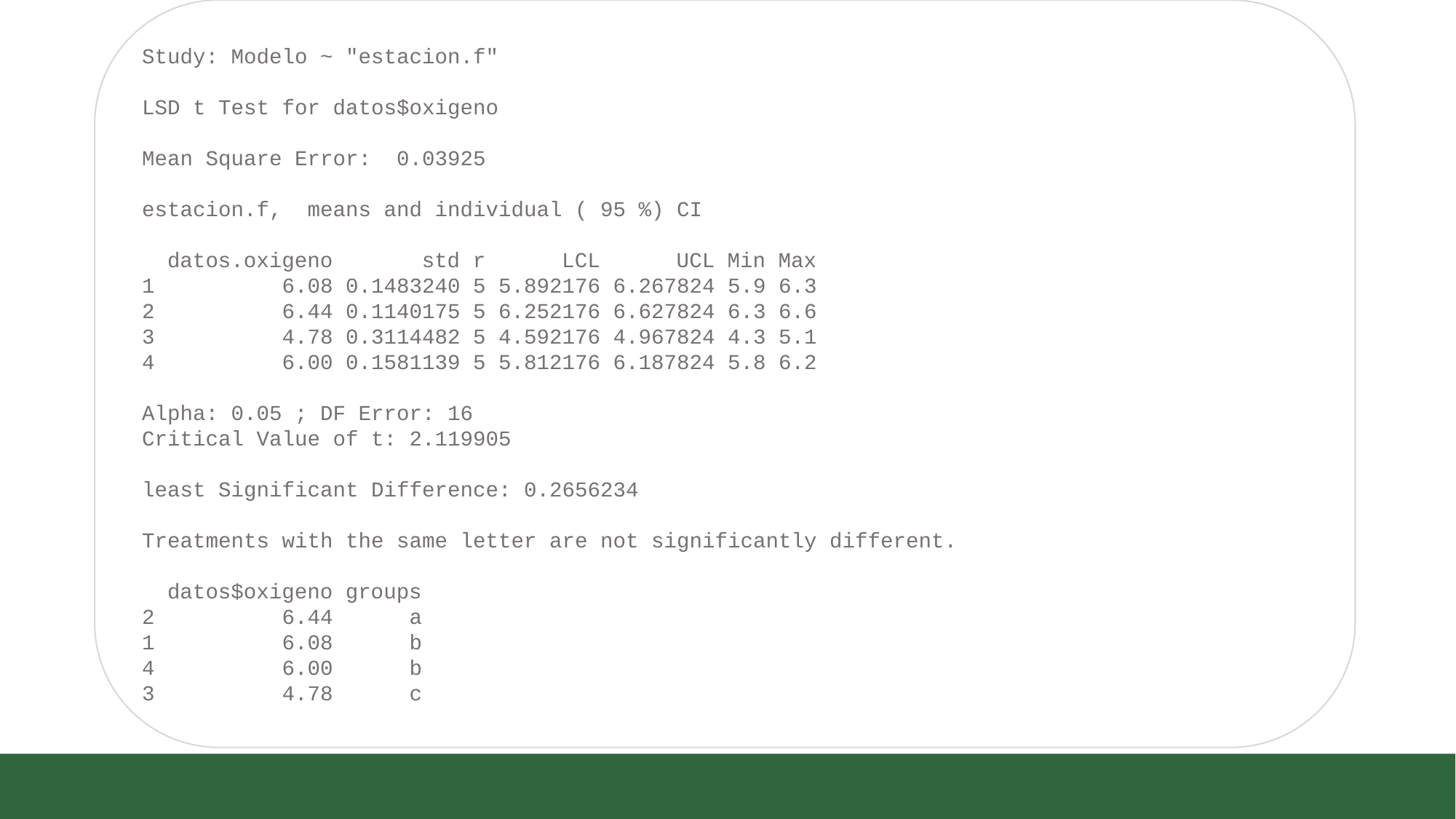

Study: Modelo ~ "estacion.f"

LSD t Test for datos$oxigeno

Mean Square Error:  0.03925

estacion.f,  means and individual ( 95 %) CI

  datos.oxigeno       std r      LCL      UCL Min Max
1          6.08 0.1483240 5 5.892176 6.267824 5.9 6.3
2          6.44 0.1140175 5 6.252176 6.627824 6.3 6.6
3          4.78 0.3114482 5 4.592176 4.967824 4.3 5.1
4          6.00 0.1581139 5 5.812176 6.187824 5.8 6.2

Alpha: 0.05 ; DF Error: 16
Critical Value of t: 2.119905

least Significant Difference: 0.2656234

Treatments with the same letter are not significantly different.

  datos$oxigeno groups
2          6.44      a
1          6.08      b
4          6.00      b
3          4.78      c